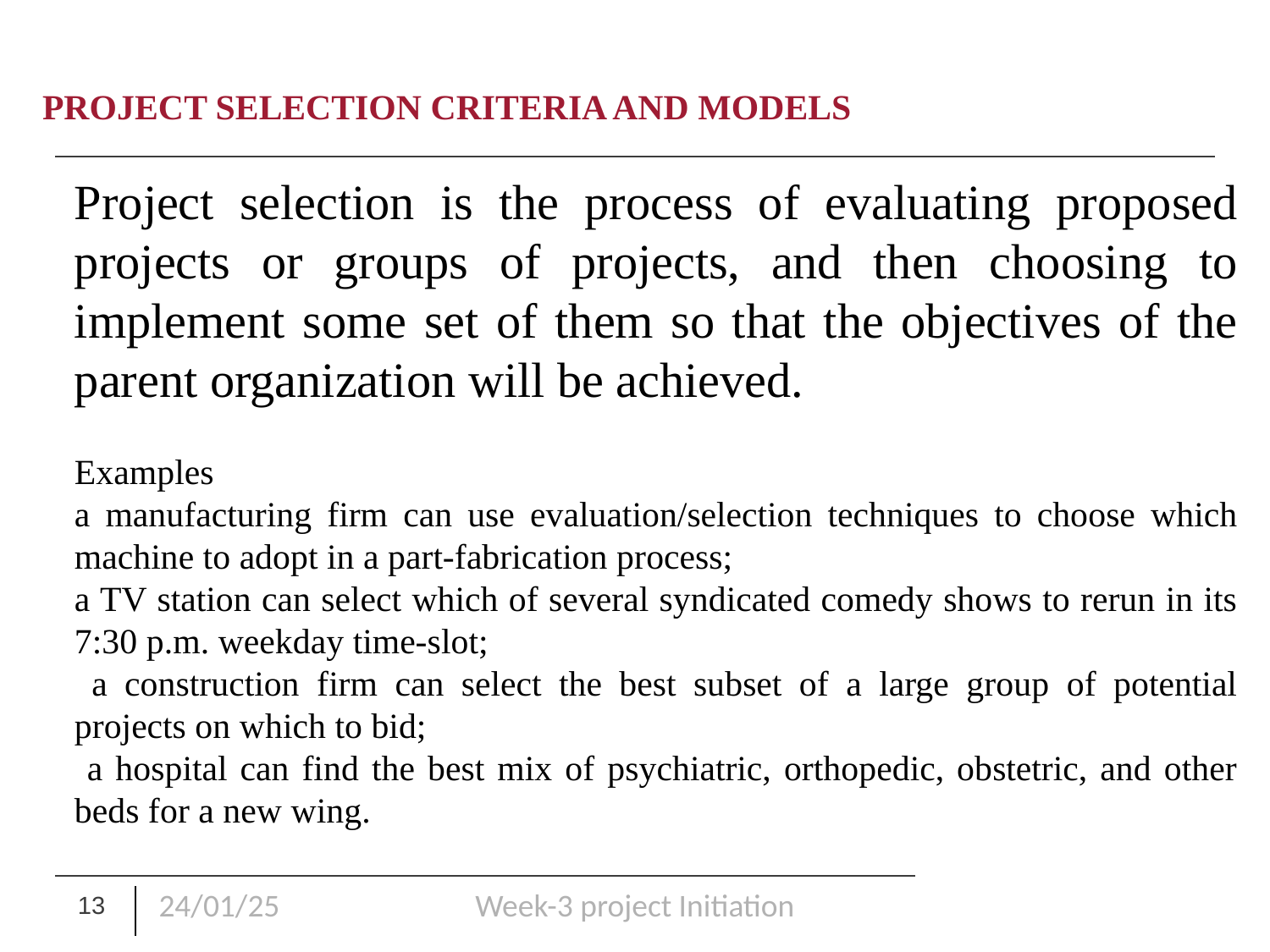

# PROJECT SELECTION CRITERIA AND MODELS
Project selection is the process of evaluating proposed projects or groups of projects, and then choosing to implement some set of them so that the objectives of the parent organization will be achieved.

Examples
a manufacturing firm can use evaluation/selection techniques to choose which machine to adopt in a part-fabrication process;
a TV station can select which of several syndicated comedy shows to rerun in its 7:30 p.m. weekday time-slot;
 a construction firm can select the best subset of a large group of potential projects on which to bid;
 a hospital can find the best mix of psychiatric, orthopedic, obstetric, and other beds for a new wing.

24/01/25
Week-3 project Initiation
13